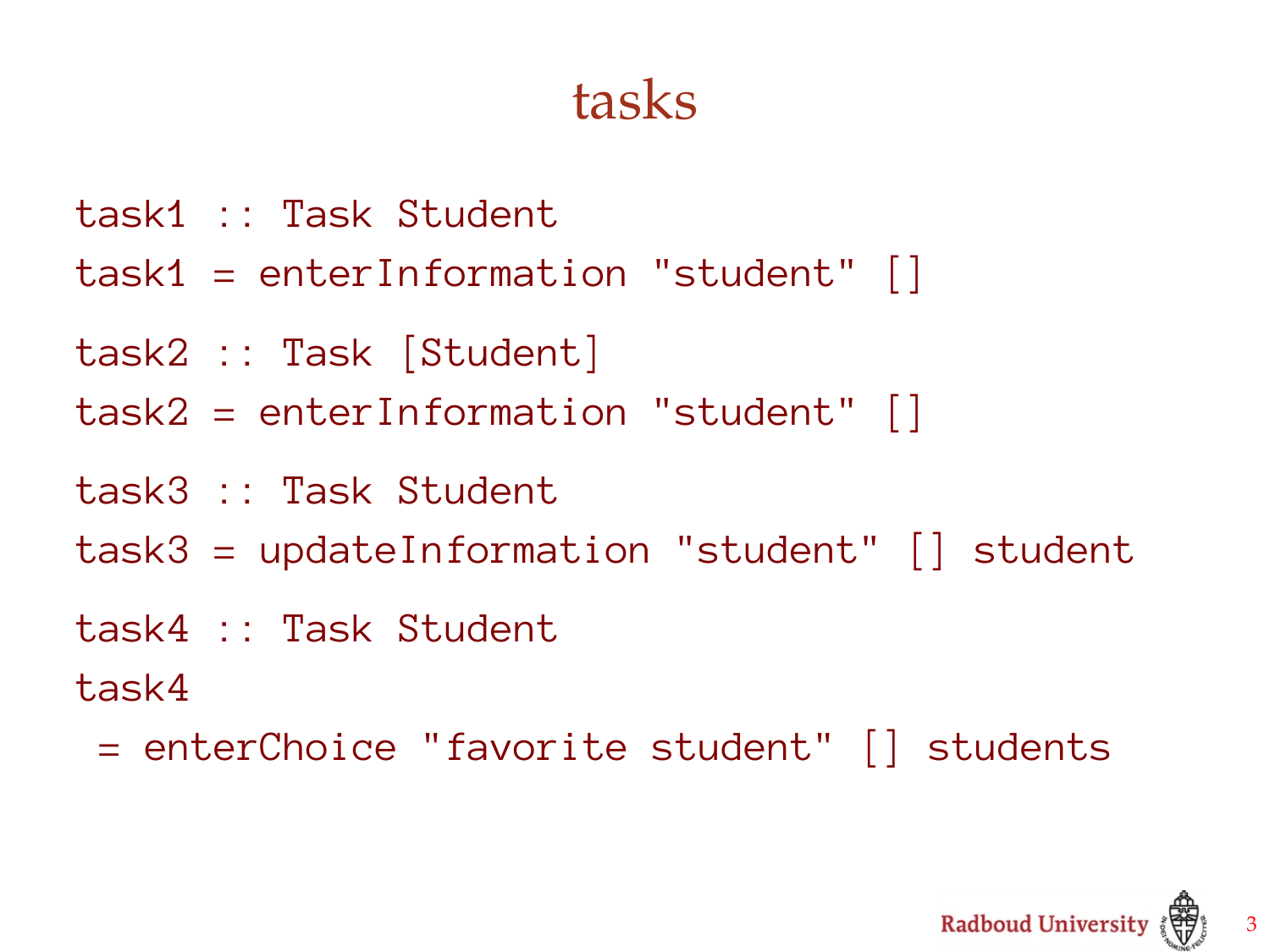

# tasks
task1 :: Task Student
task1 = enterInformation "student" []

task2 :: Task [Student]
task2 = enterInformation "student" []

﻿task3 :: Task Student
task3 = updateInformation "student" [] student

task4 :: Task Student
task4
 = enterChoice "favorite student" [] students
3